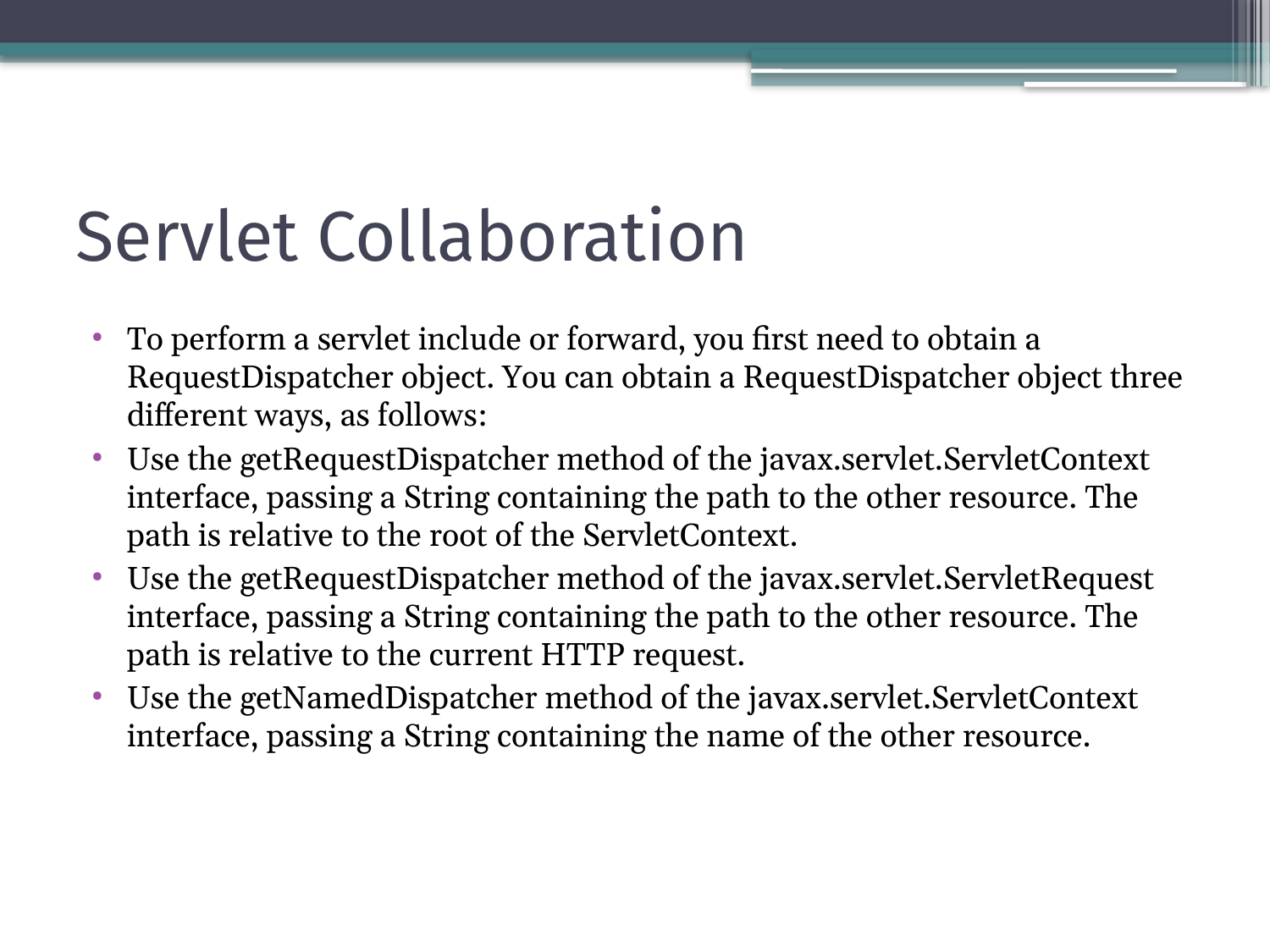

# Servlet Collaboration
To perform a servlet include or forward, you first need to obtain a RequestDispatcher object. You can obtain a RequestDispatcher object three different ways, as follows:
Use the getRequestDispatcher method of the javax.servlet.ServletContext interface, passing a String containing the path to the other resource. The path is relative to the root of the ServletContext.
Use the getRequestDispatcher method of the javax.servlet.ServletRequest interface, passing a String containing the path to the other resource. The path is relative to the current HTTP request.
Use the getNamedDispatcher method of the javax.servlet.ServletContext interface, passing a String containing the name of the other resource.